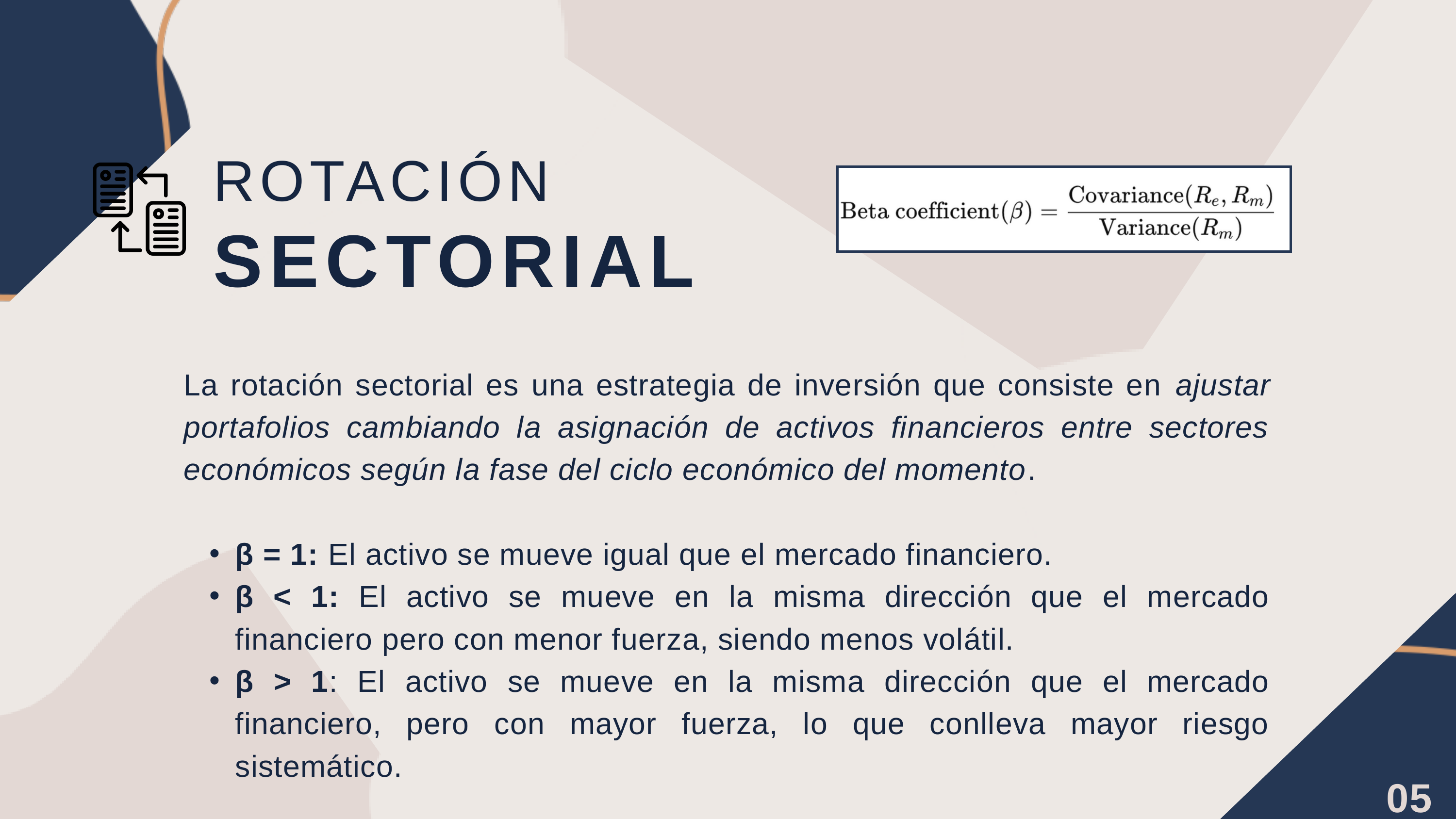

ROTACIÓN

SECTORIAL
La rotación sectorial es una estrategia de inversión que consiste en ajustar portafolios cambiando la asignación de activos financieros entre sectores económicos según la fase del ciclo económico del momento.

β = 1: El activo se mueve igual que el mercado financiero.
β < 1: El activo se mueve en la misma dirección que el mercado financiero pero con menor fuerza, siendo menos volátil.
β > 1: El activo se mueve en la misma dirección que el mercado financiero, pero con mayor fuerza, lo que conlleva mayor riesgo sistemático.

05